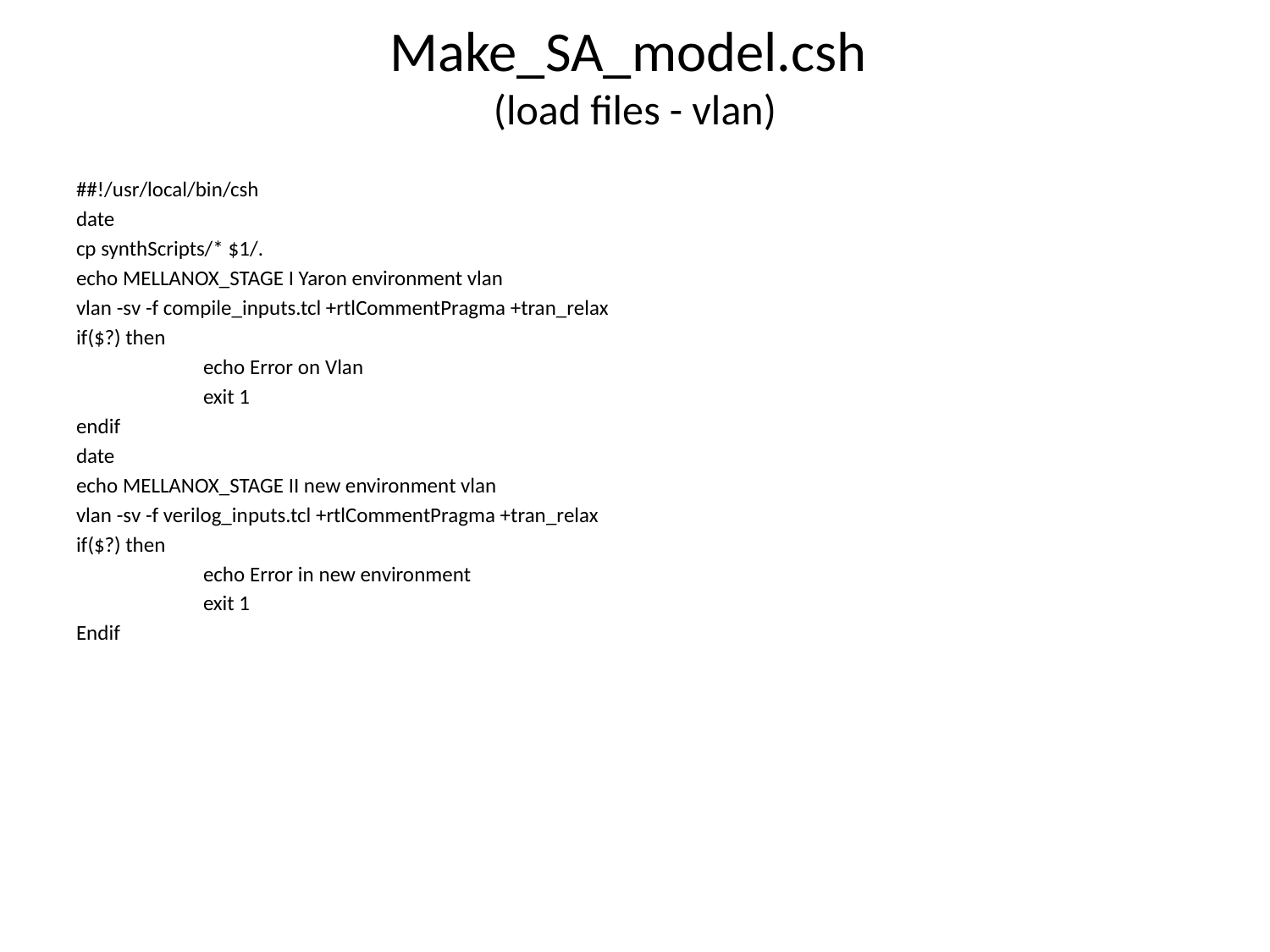

# Make_SA_model.csh (load files - vlan)
##!/usr/local/bin/csh
date
cp synthScripts/* $1/.
echo MELLANOX_STAGE I Yaron environment vlan
vlan -sv -f compile_inputs.tcl +rtlCommentPragma +tran_relax
if($?) then
	echo Error on Vlan
	exit 1
endif
date
echo MELLANOX_STAGE II new environment vlan
vlan -sv -f verilog_inputs.tcl +rtlCommentPragma +tran_relax
if($?) then
	echo Error in new environment
	exit 1
Endif